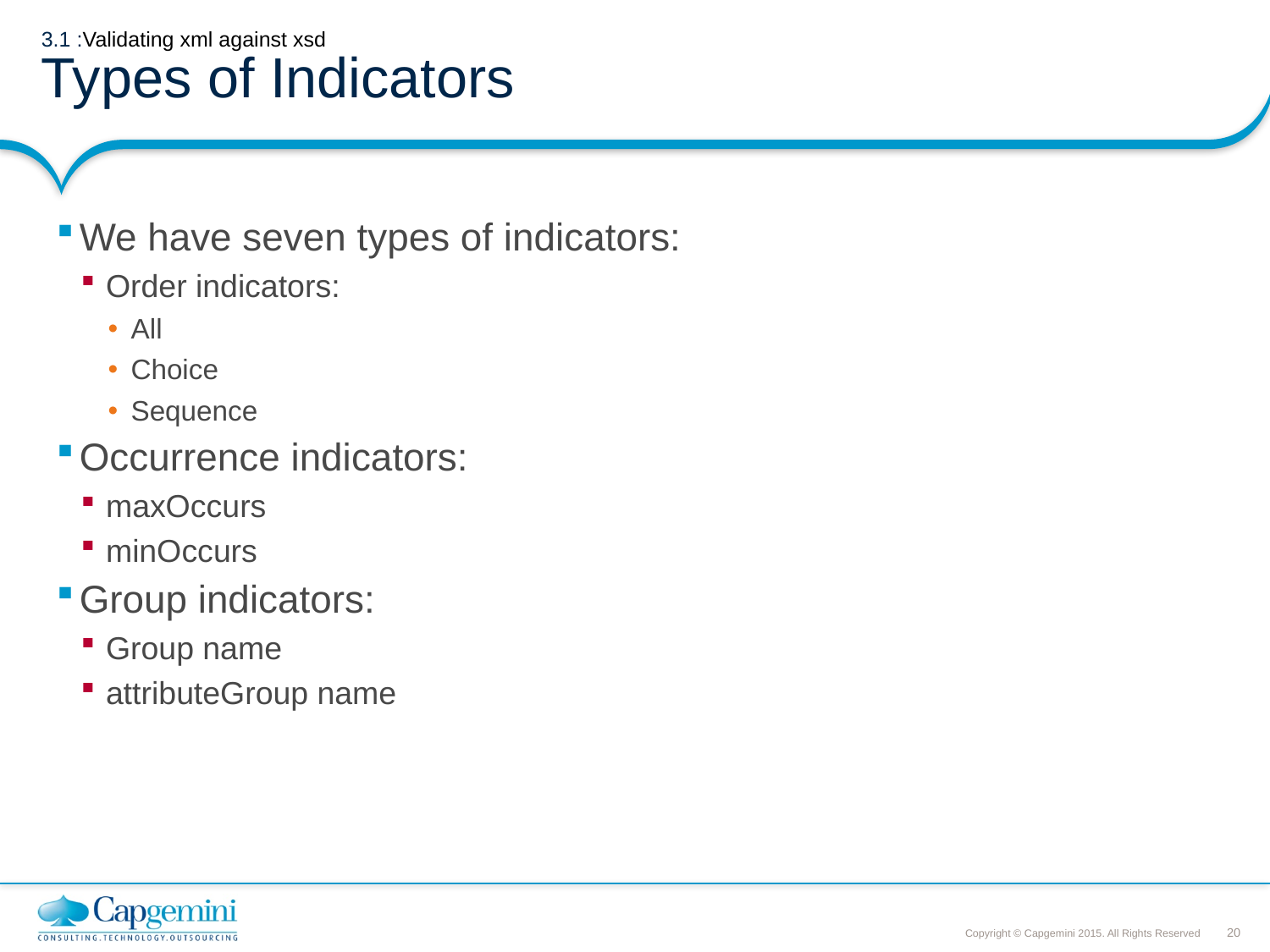

# 3.1 :Validating xml against xsd Types of Indicators
We have seven types of indicators:
Order indicators:
All
Choice
Sequence
Occurrence indicators:
maxOccurs
minOccurs
Group indicators:
Group name
attributeGroup name